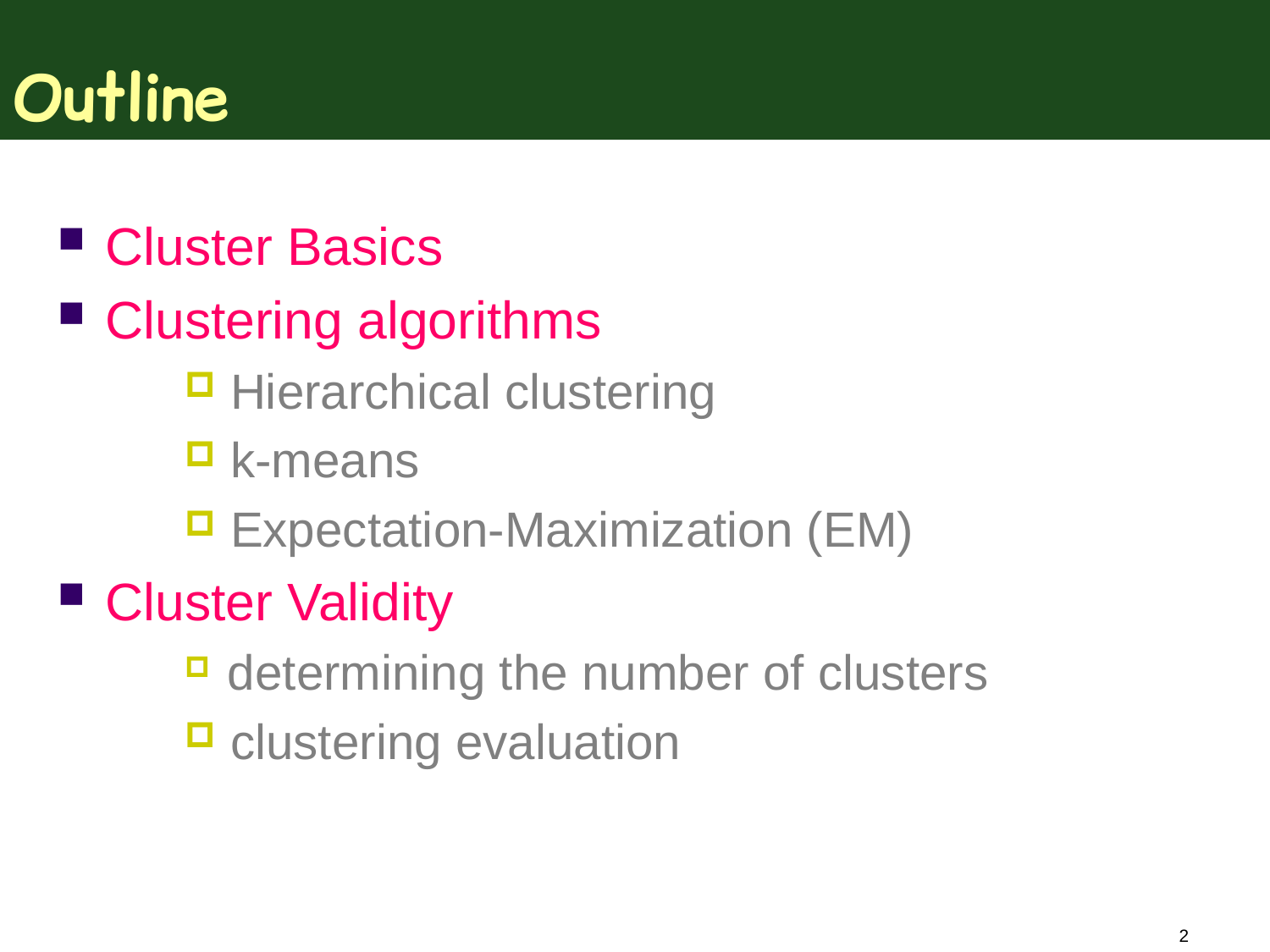

Outline
Cluster Basics
Clustering algorithms
 Hierarchical clustering
 k-means
 Expectation-Maximization (EM)
Cluster Validity
 determining the number of clusters
 clustering evaluation
2